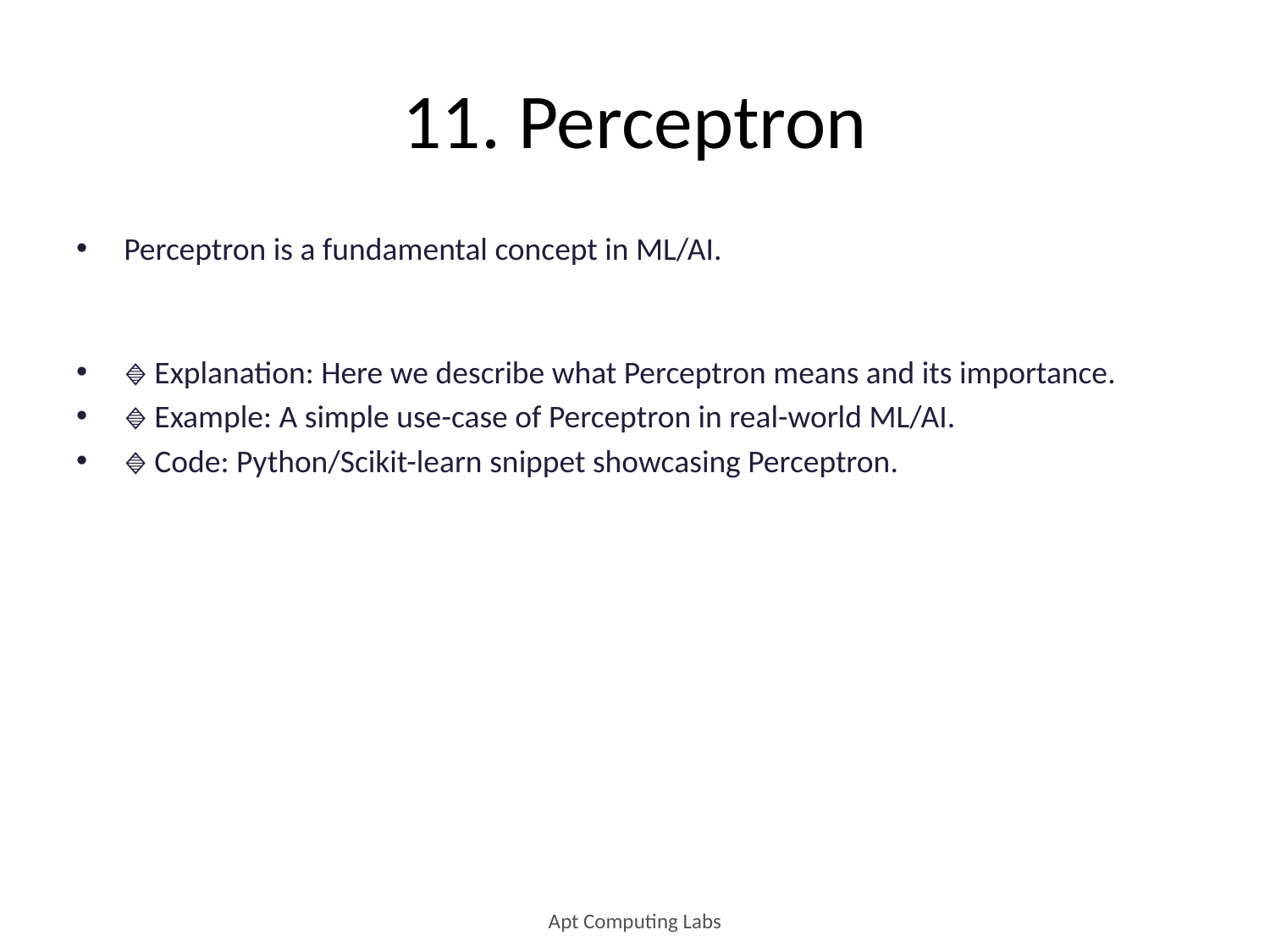

# 11. Perceptron
Perceptron is a fundamental concept in ML/AI.

🔹 Explanation: Here we describe what Perceptron means and its importance.
🔹 Example: A simple use-case of Perceptron in real-world ML/AI.
🔹 Code: Python/Scikit-learn snippet showcasing Perceptron.

Apt Computing Labs